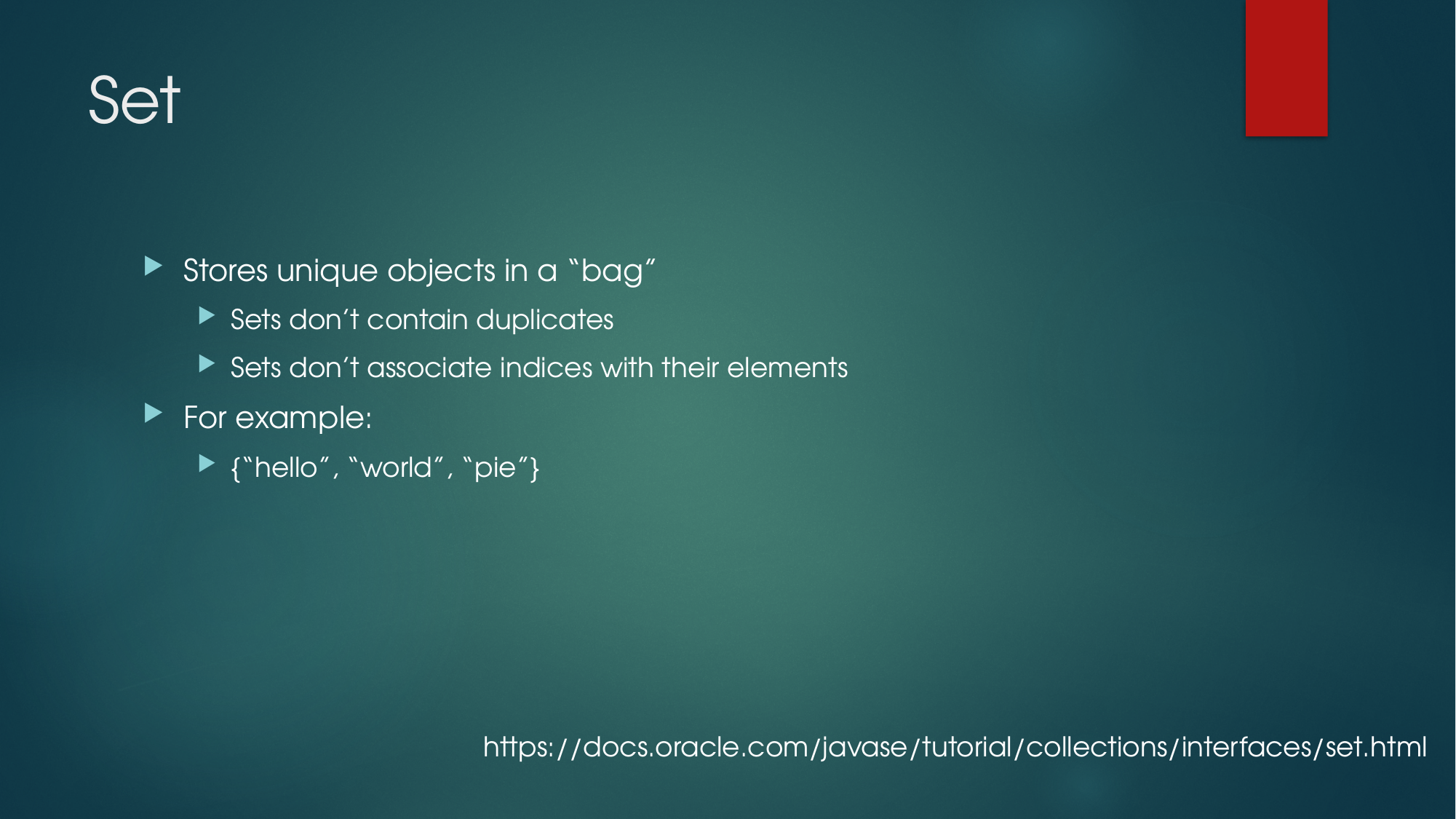

# Set
Stores unique objects in a “bag”
Sets don’t contain duplicates
Sets don’t associate indices with their elements
For example:
{“hello”, “world”, “pie”}
https://docs.oracle.com/javase/tutorial/collections/interfaces/set.html